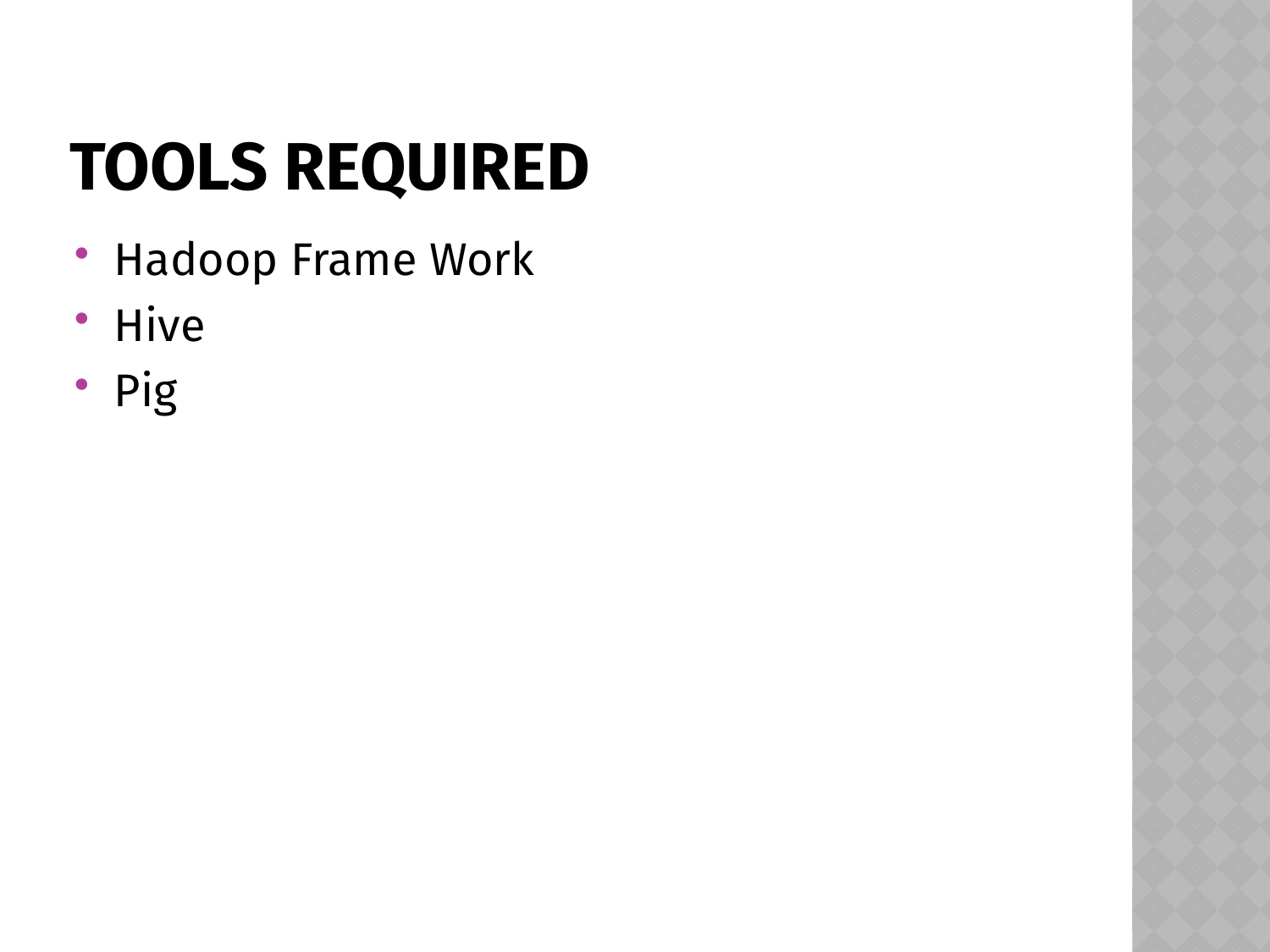

# TOOLS REQUIRED
Hadoop Frame Work
Hive
Pig